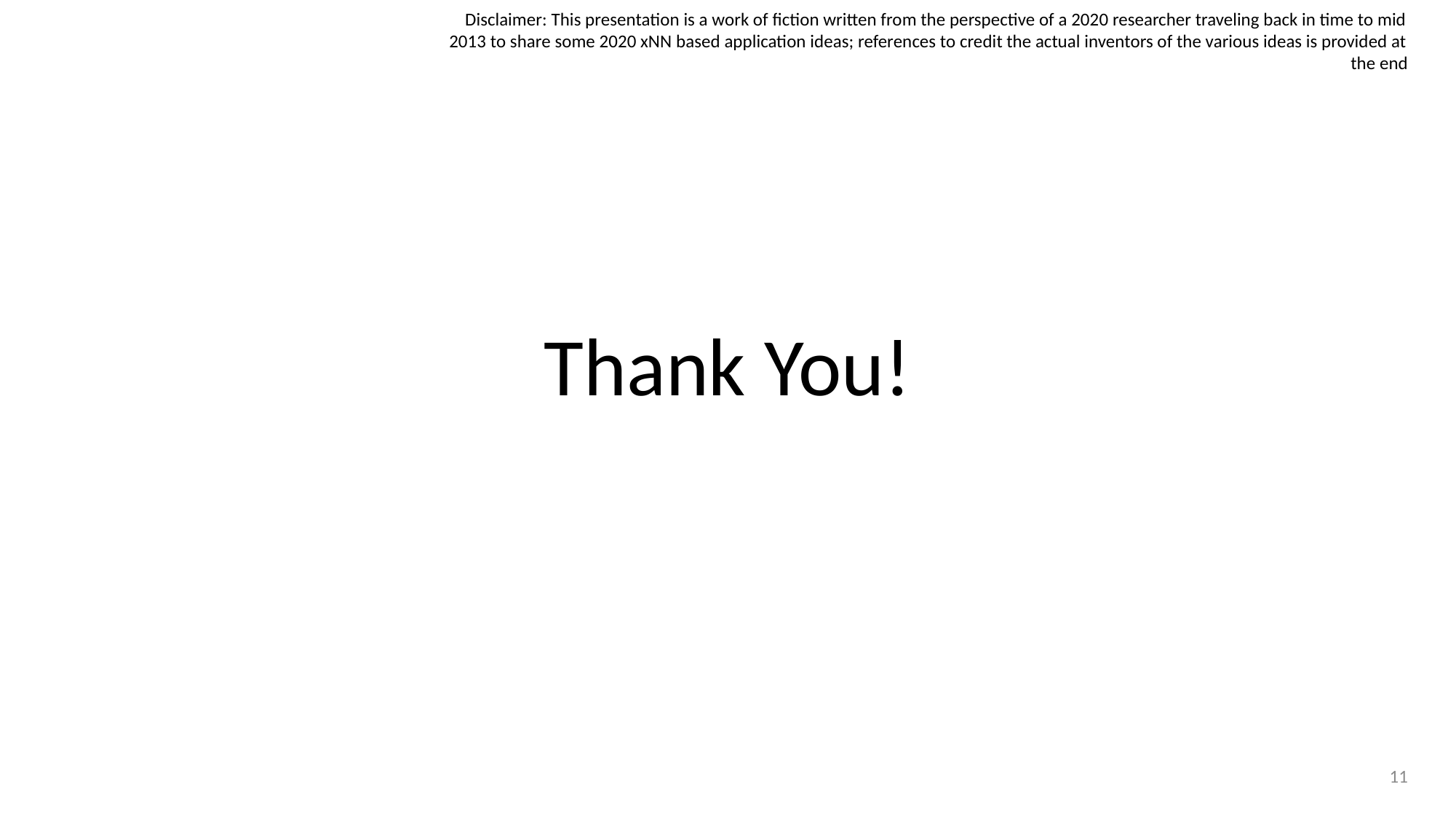

Disclaimer: This presentation is a work of fiction written from the perspective of a 2020 researcher traveling back in time to mid 2013 to share some 2020 xNN based application ideas; references to credit the actual inventors of the various ideas is provided at the end
# Thank You!
11